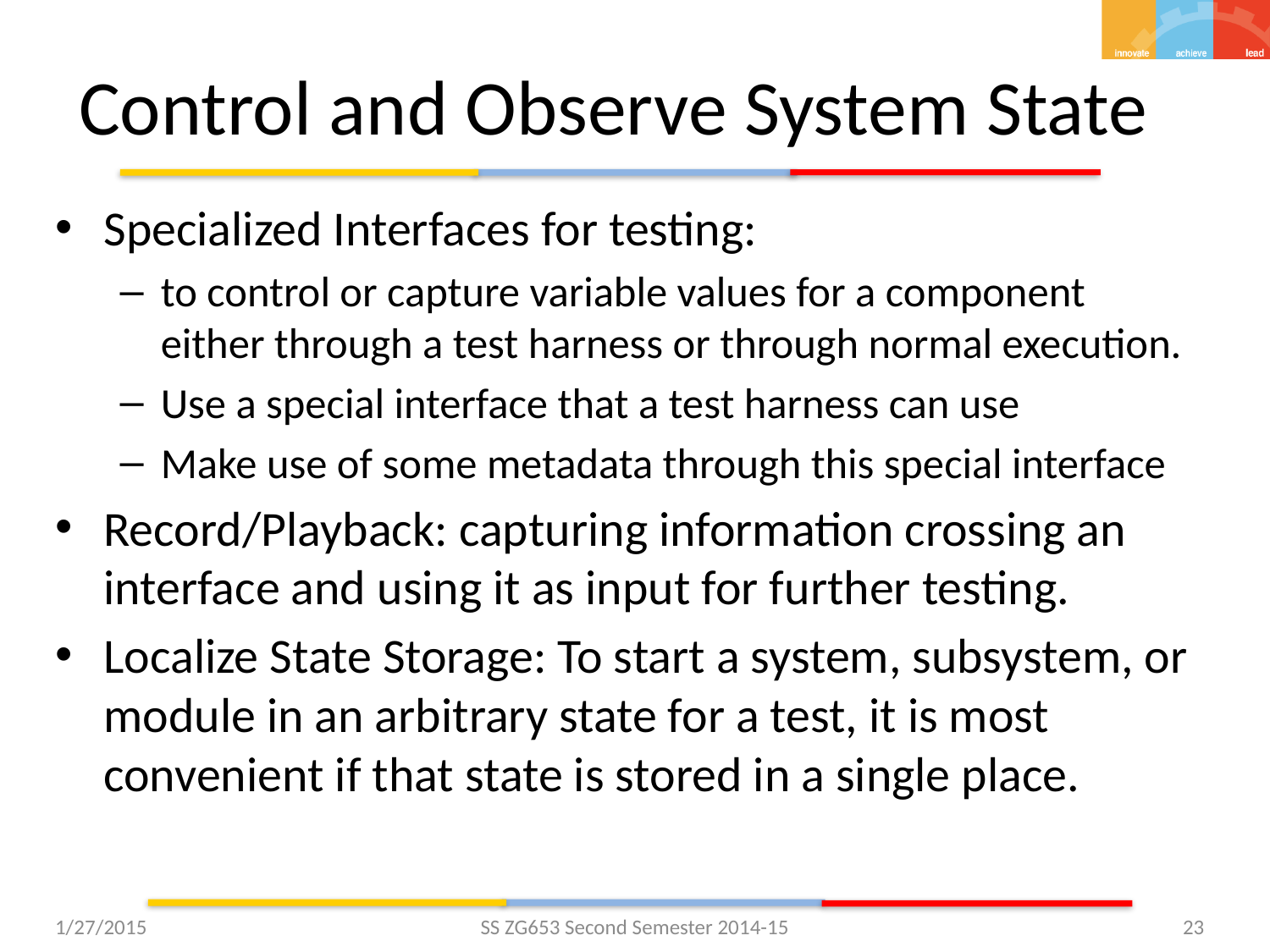

# Control and Observe System State
Specialized Interfaces for testing:
to control or capture variable values for a component either through a test harness or through normal execution.
Use a special interface that a test harness can use
Make use of some metadata through this special interface
Record/Playback: capturing information crossing an interface and using it as input for further testing.
Localize State Storage: To start a system, subsystem, or module in an arbitrary state for a test, it is most convenient if that state is stored in a single place.
1/27/2015
SS ZG653 Second Semester 2014-15
23